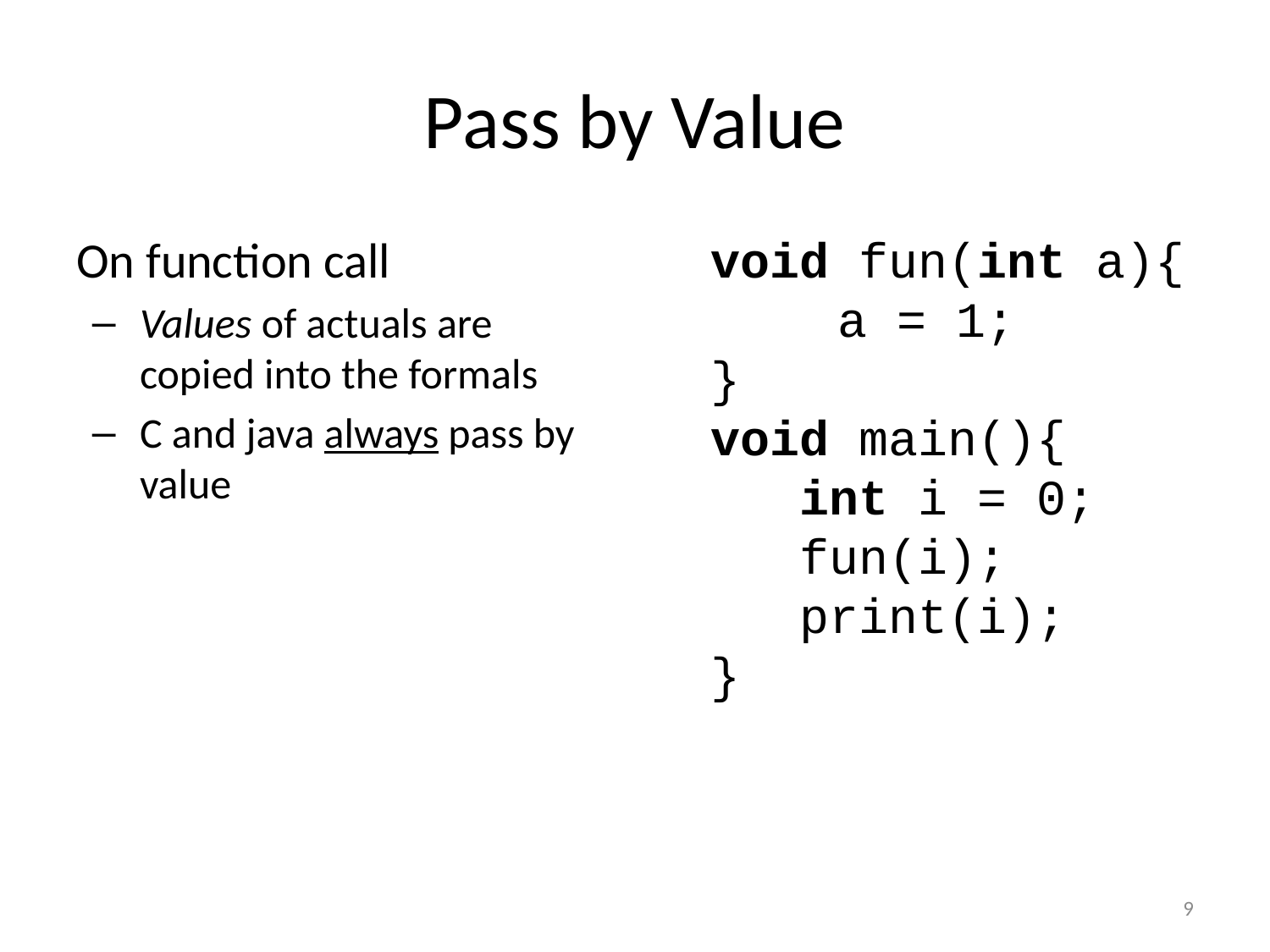

# Pass by Value
On function call
Values of actuals are copied into the formals
C and java always pass by value

void fun(int a){
	a = 1;
}
void main(){
   int i = 0;
   fun(i);
   print(i);
}
9